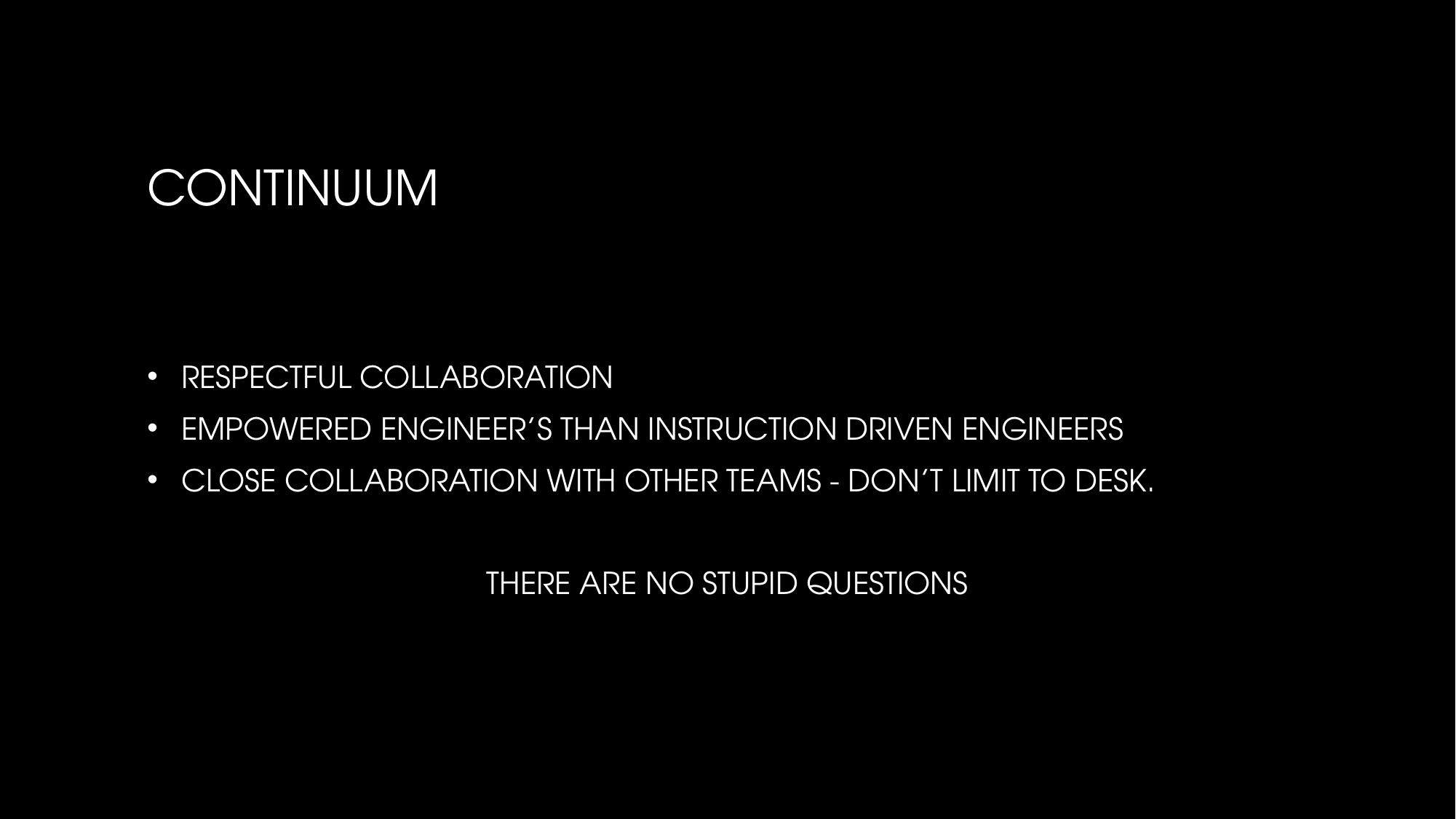

# Continuum
Respectful collaboration
empowered engineer’s than instruction driven Engineers
Close collaboration with other teams - Don’t limit to desk.

There are no stupid questions